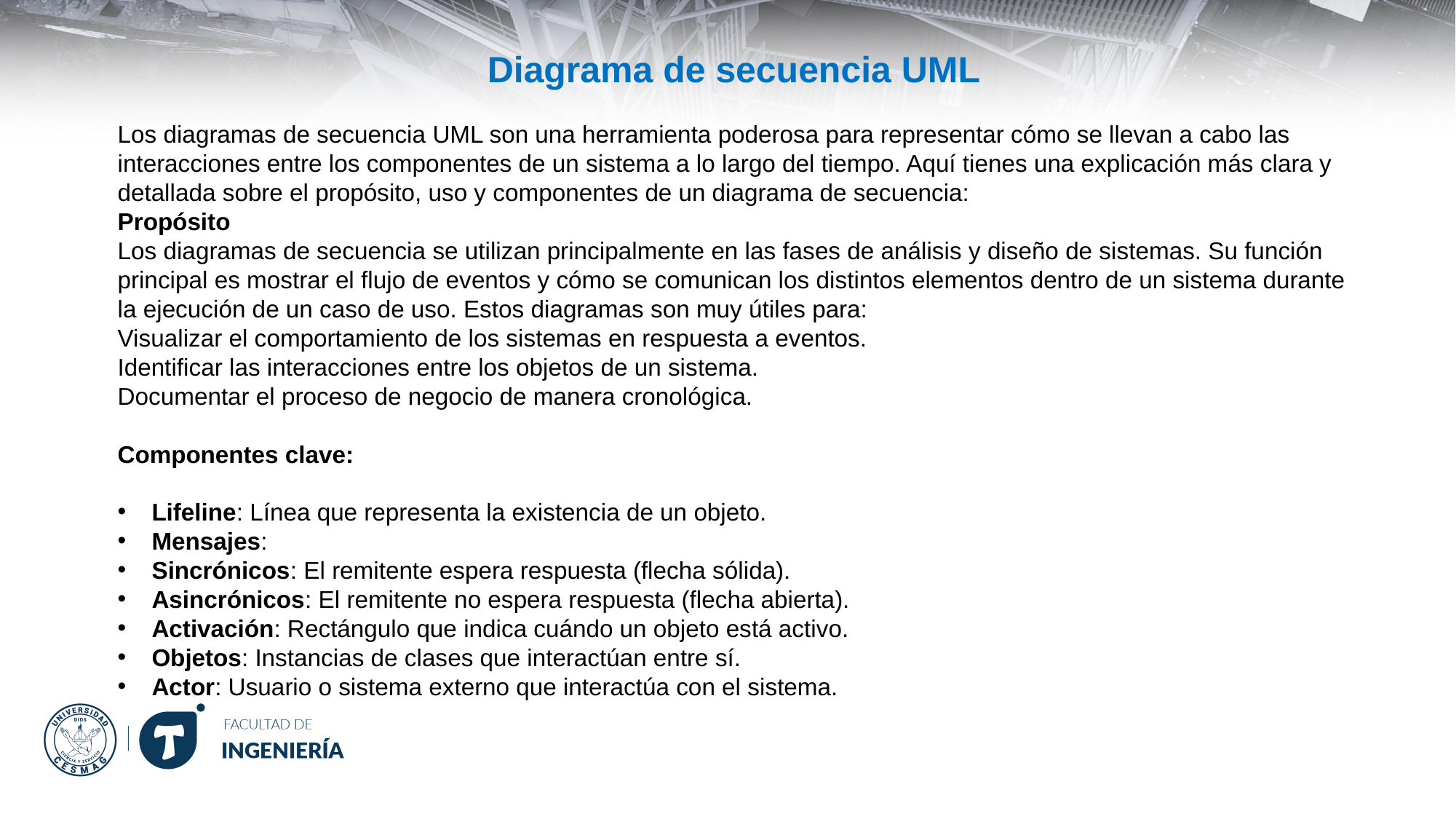

Diagrama de secuencia UML

Los diagramas de secuencia UML son una herramienta poderosa para representar cómo se llevan a cabo las interacciones entre los componentes de un sistema a lo largo del tiempo. Aquí tienes una explicación más clara y detallada sobre el propósito, uso y componentes de un diagrama de secuencia:
Propósito
Los diagramas de secuencia se utilizan principalmente en las fases de análisis y diseño de sistemas. Su función principal es mostrar el flujo de eventos y cómo se comunican los distintos elementos dentro de un sistema durante la ejecución de un caso de uso. Estos diagramas son muy útiles para:
Visualizar el comportamiento de los sistemas en respuesta a eventos.
Identificar las interacciones entre los objetos de un sistema.
Documentar el proceso de negocio de manera cronológica.

Componentes clave:

Lifeline: Línea que representa la existencia de un objeto.
Mensajes:
Sincrónicos: El remitente espera respuesta (flecha sólida).
Asincrónicos: El remitente no espera respuesta (flecha abierta).
Activación: Rectángulo que indica cuándo un objeto está activo.
Objetos: Instancias de clases que interactúan entre sí.
Actor: Usuario o sistema externo que interactúa con el sistema.